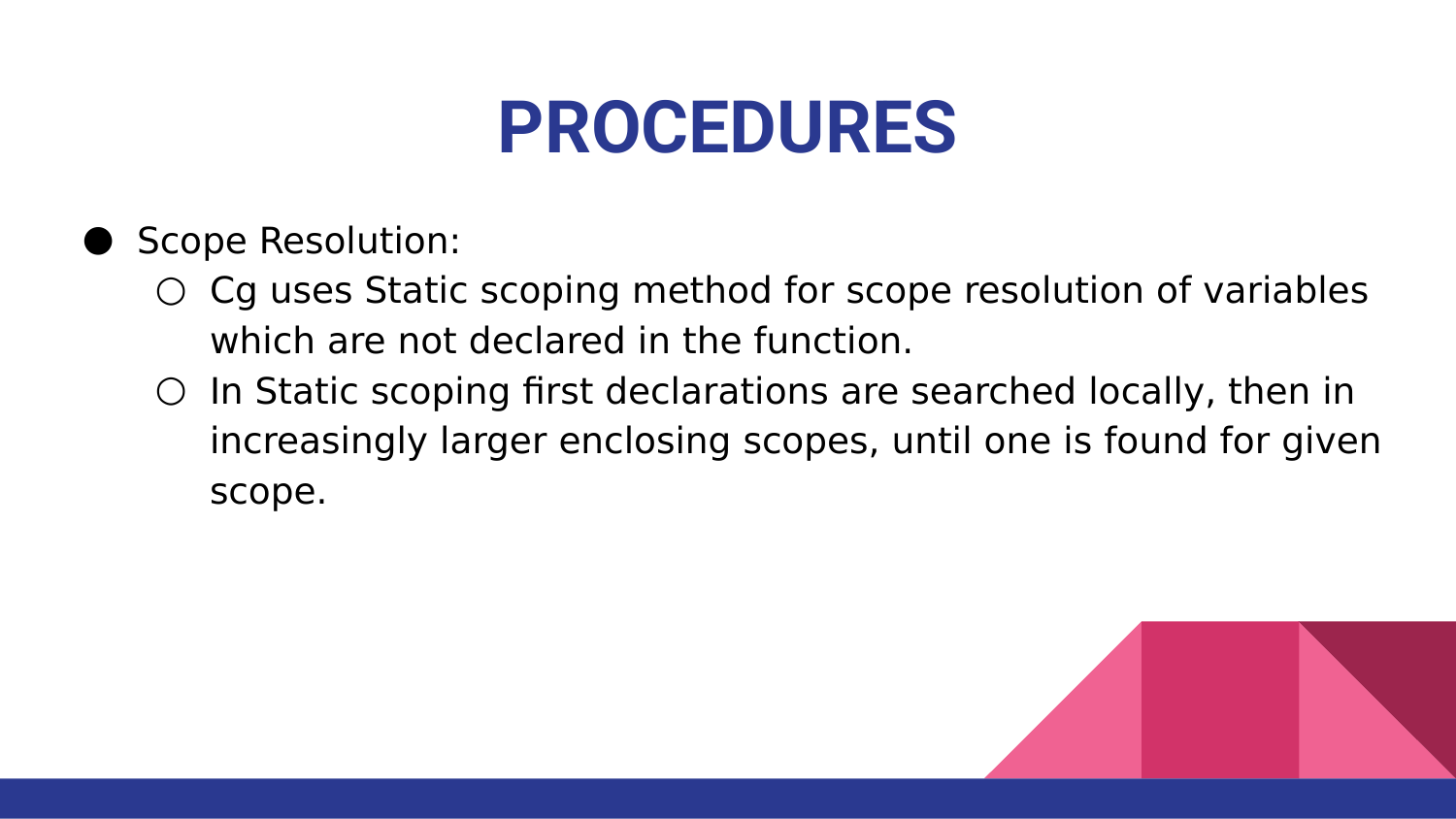

# PROCEDURES
Scope Resolution:
Cg uses Static scoping method for scope resolution of variables which are not declared in the function.
In Static scoping first declarations are searched locally, then in increasingly larger enclosing scopes, until one is found for given scope.